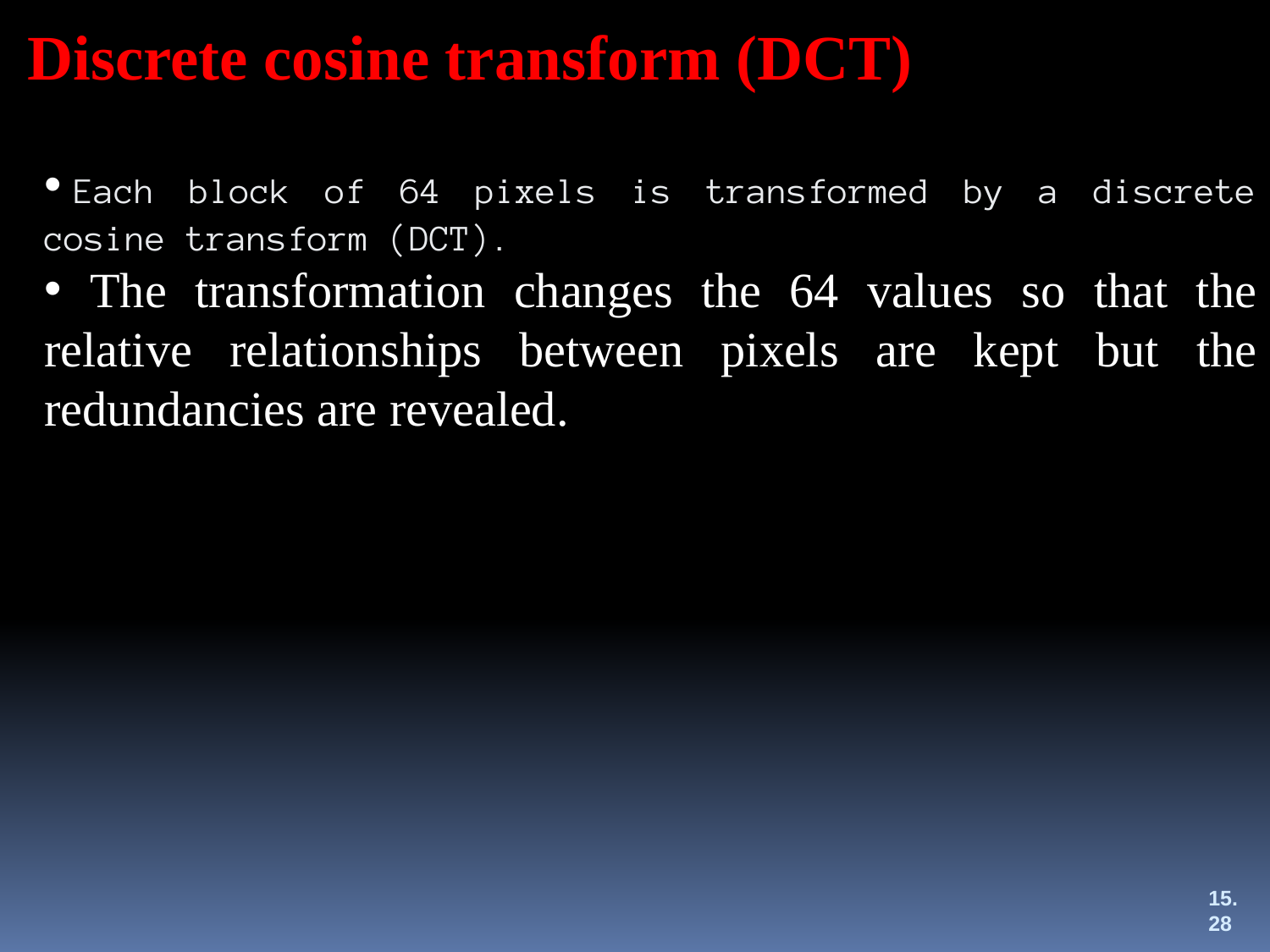

Discrete cosine transform (DCT)
 Each block of 64 pixels is transformed by a discrete cosine transform (DCT).​
 The transformation changes the 64 values so that the relative relationships between pixels are kept but the redundancies are revealed.

15.28